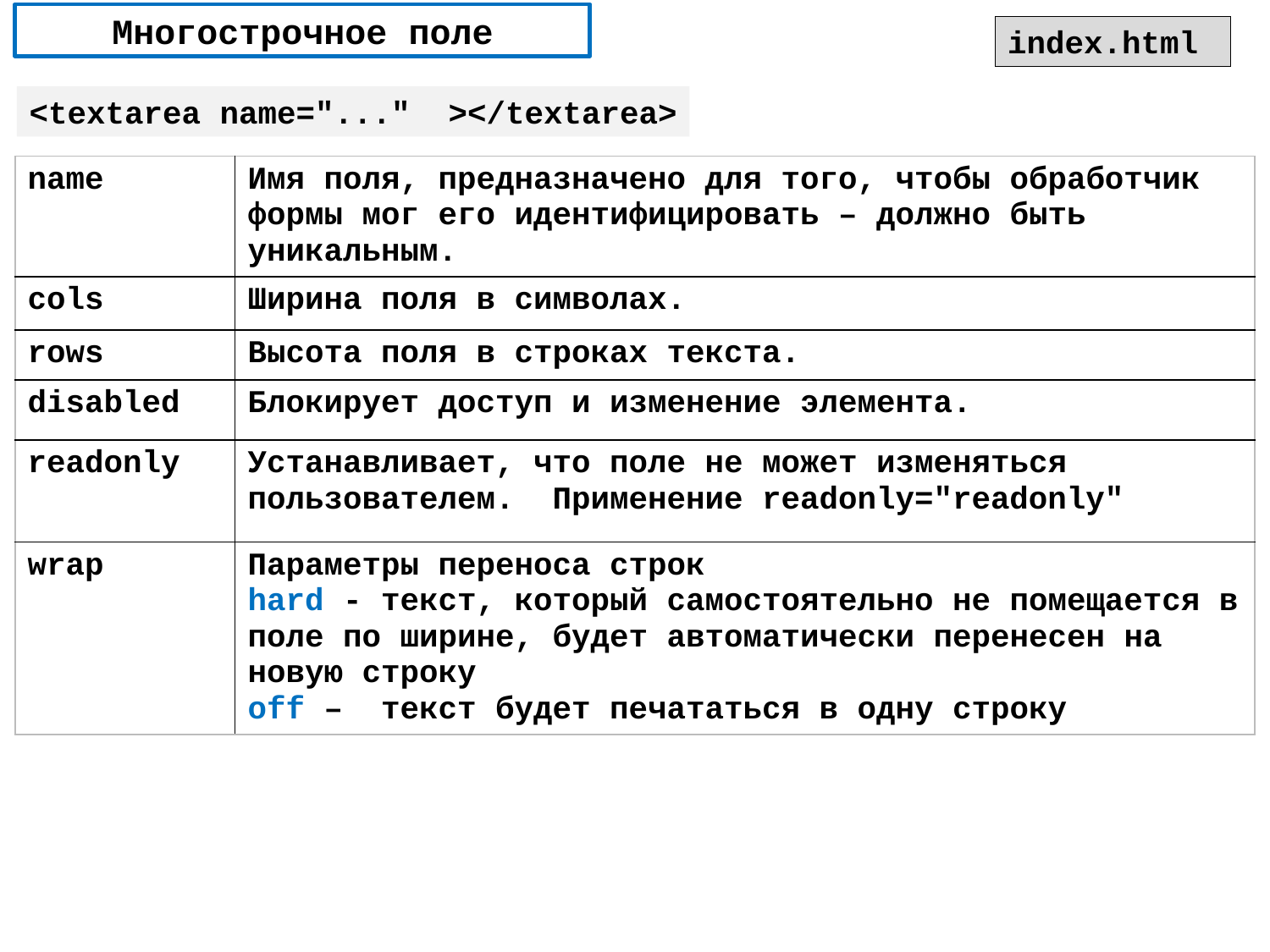

# Многострочное поле
index.html
<textarea name="..."  ></textarea>
| name | Имя поля, предназначено для того, чтобы обработчик формы мог его идентифицировать – должно быть уникальным. |
| --- | --- |
| cols | Ширина поля в символах. |
| rows | Высота поля в строках текста. |
| disabled | Блокирует доступ и изменение элемента. |
| readonly | Устанавливает, что поле не может изменяться пользователем. Применение readonly="readonly" |
| wrap | Параметры переноса строк hard - текст, который самостоятельно не помещается в поле по ширине, будет автоматически перенесен на новую строку off – текст будет печататься в одну строку |